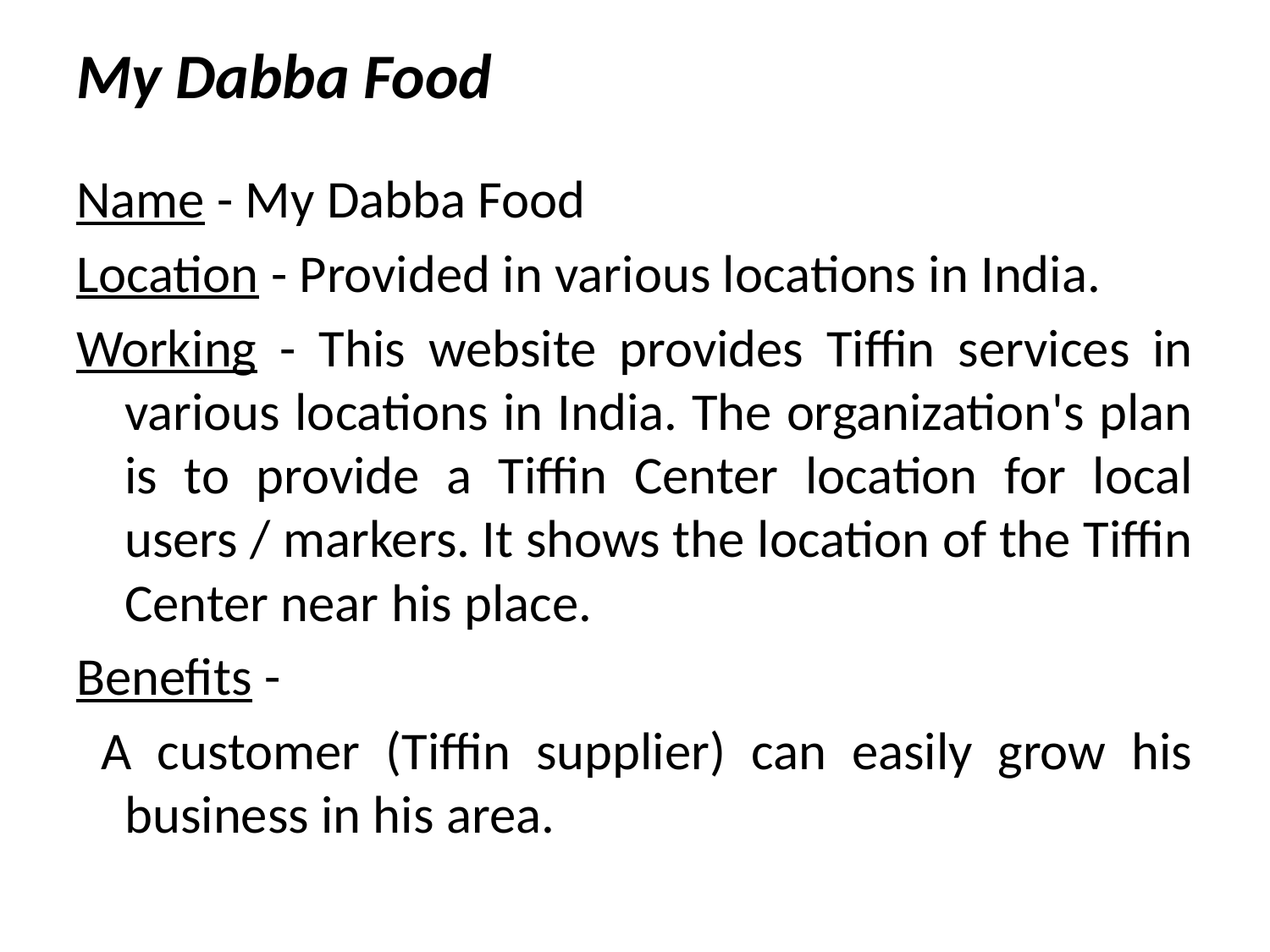

#
My Dabba Food
Name - My Dabba Food
Location - Provided in various locations in India.
Working - This website provides Tiffin services in various locations in India. The organization's plan is to provide a Tiffin Center location for local users / markers. It shows the location of the Tiffin Center near his place.
Benefits -
 A customer (Tiffin supplier) can easily grow his business in his area.